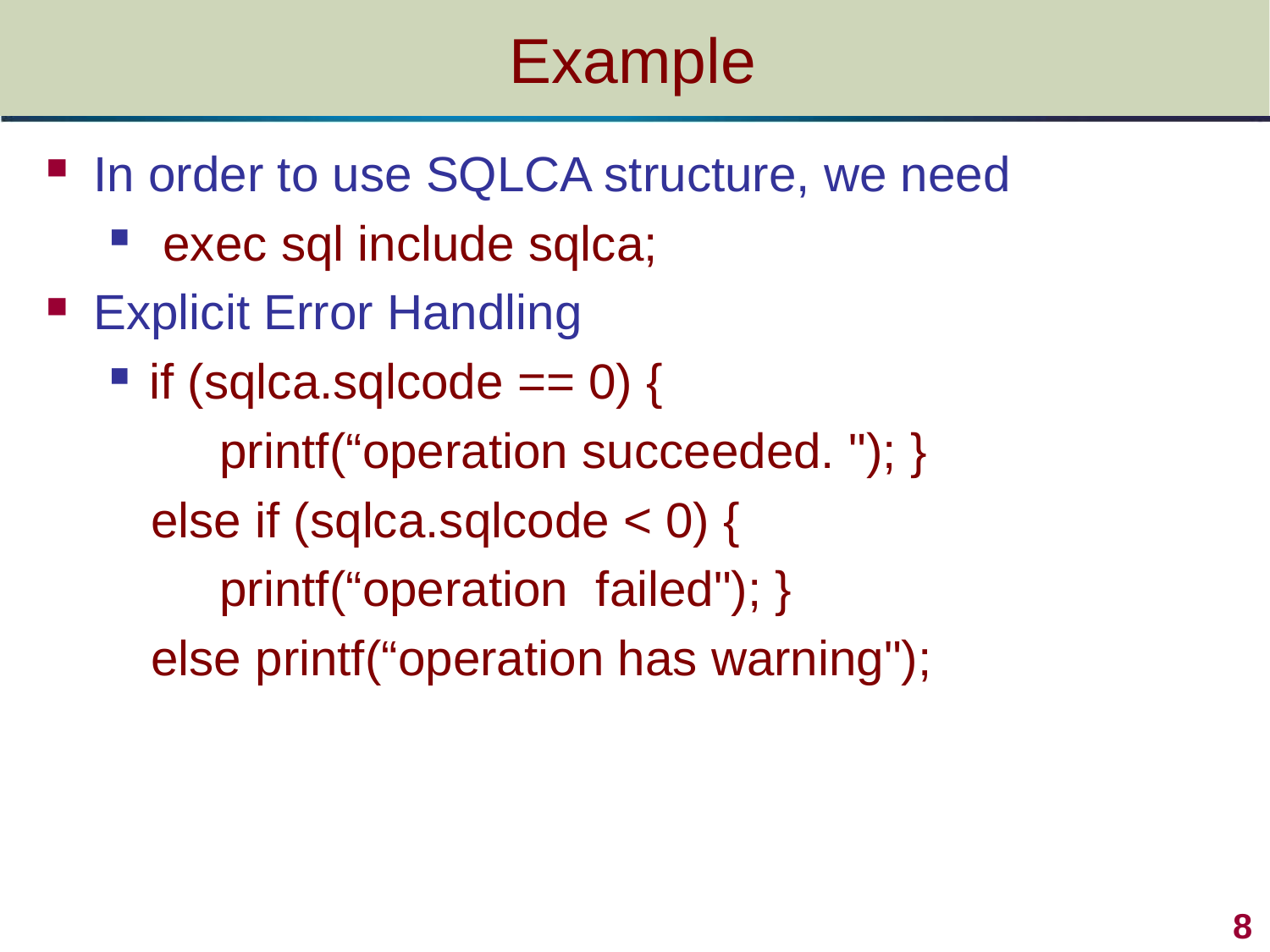

# Example
In order to use SQLCA structure, we need
 exec sql include sqlca;
Explicit Error Handling
if (sqlca.sqlcode == 0) {
        printf(“operation succeeded. "); }
   else if (sqlca.sqlcode < 0) {
        printf(“operation  failed"); }
   else printf(“operation has warning");
 8